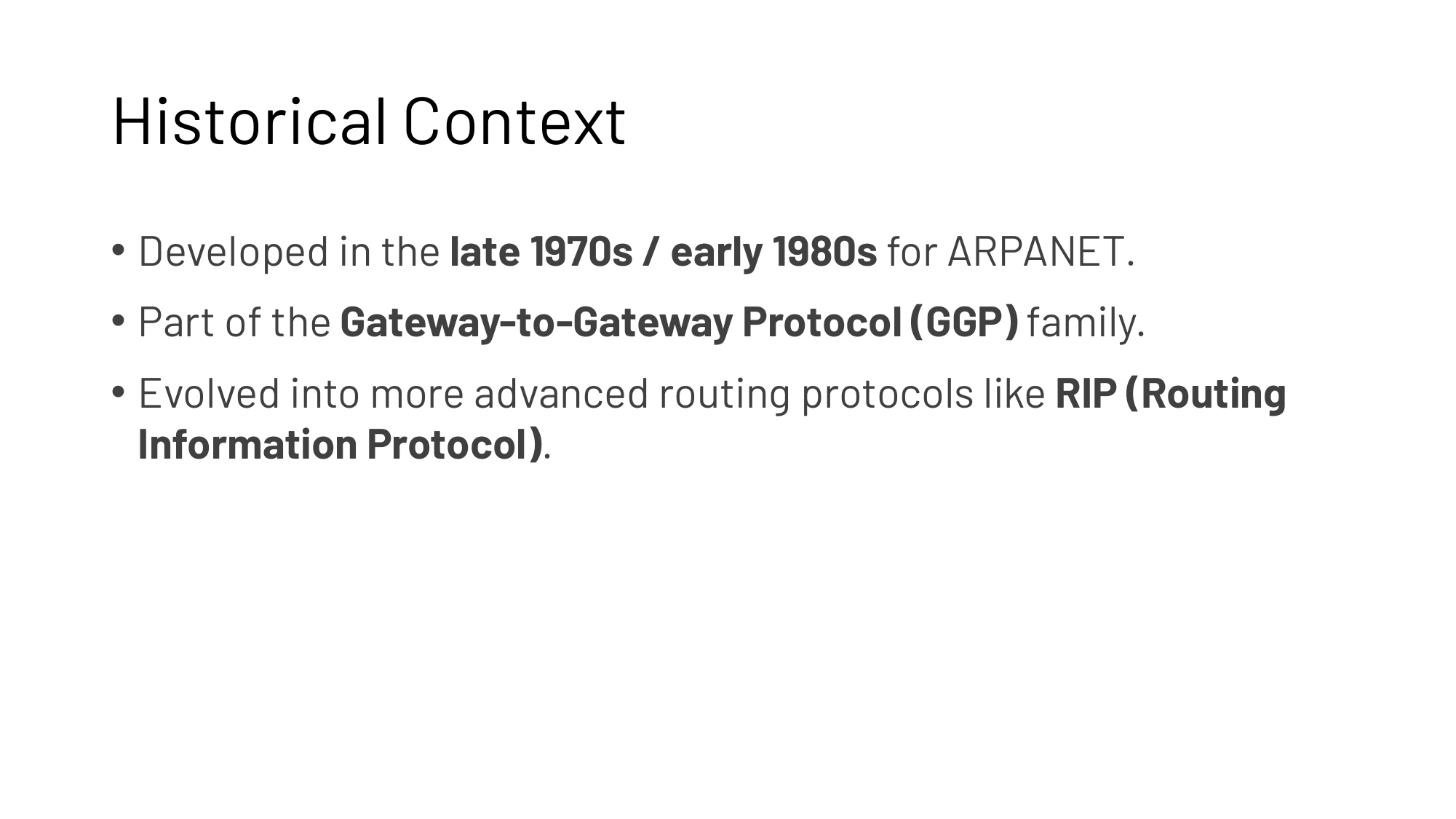

# Historical Context
Developed in the late 1970s / early 1980s for ARPANET.
Part of the Gateway-to-Gateway Protocol (GGP) family.
Evolved into more advanced routing protocols like RIP (Routing Information Protocol).